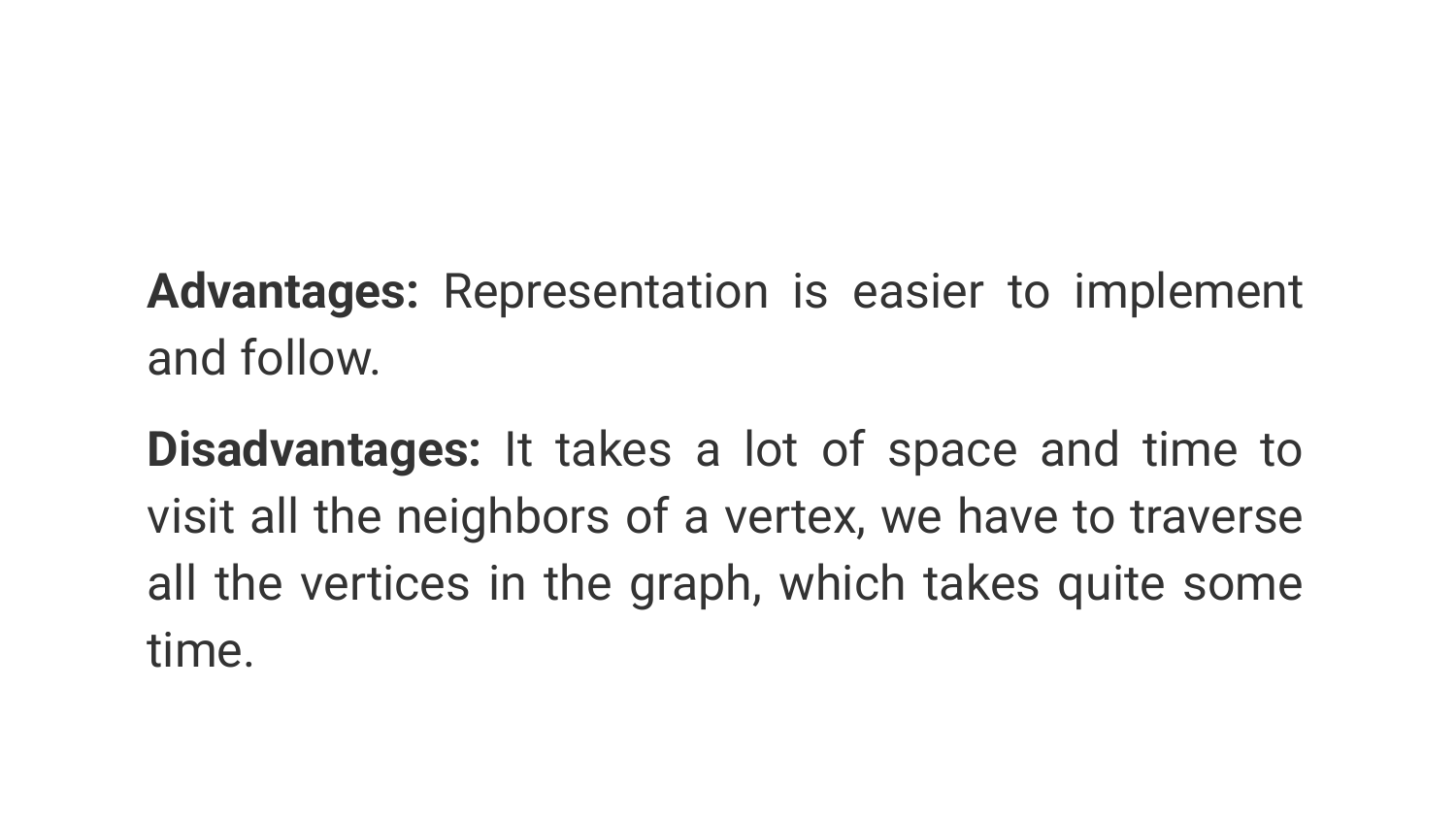

#
Advantages: Representation is easier to implement and follow.
Disadvantages: It takes a lot of space and time to visit all the neighbors of a vertex, we have to traverse all the vertices in the graph, which takes quite some time.